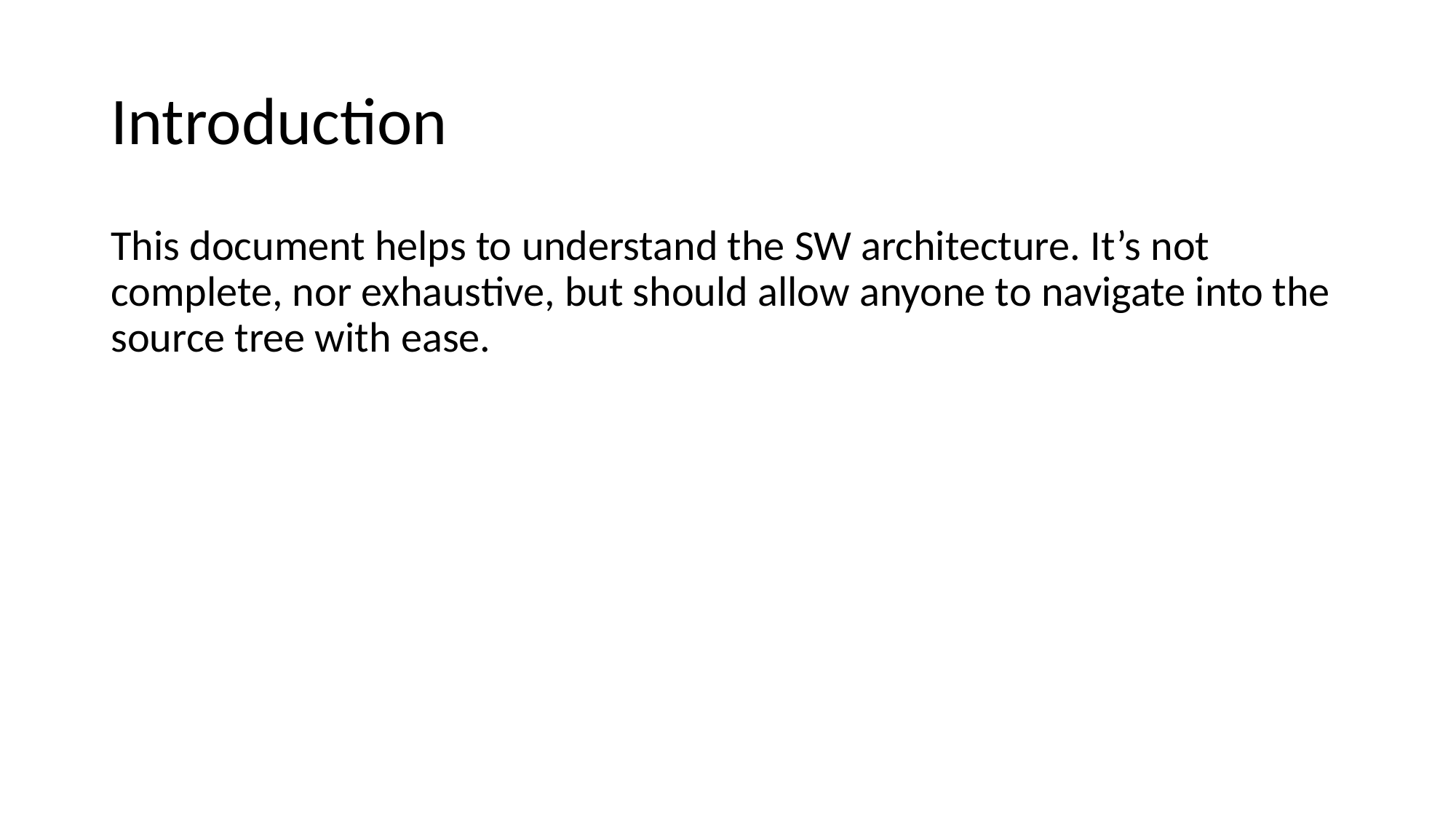

# Introduction
This document helps to understand the SW architecture. It’s not complete, nor exhaustive, but should allow anyone to navigate into the source tree with ease.